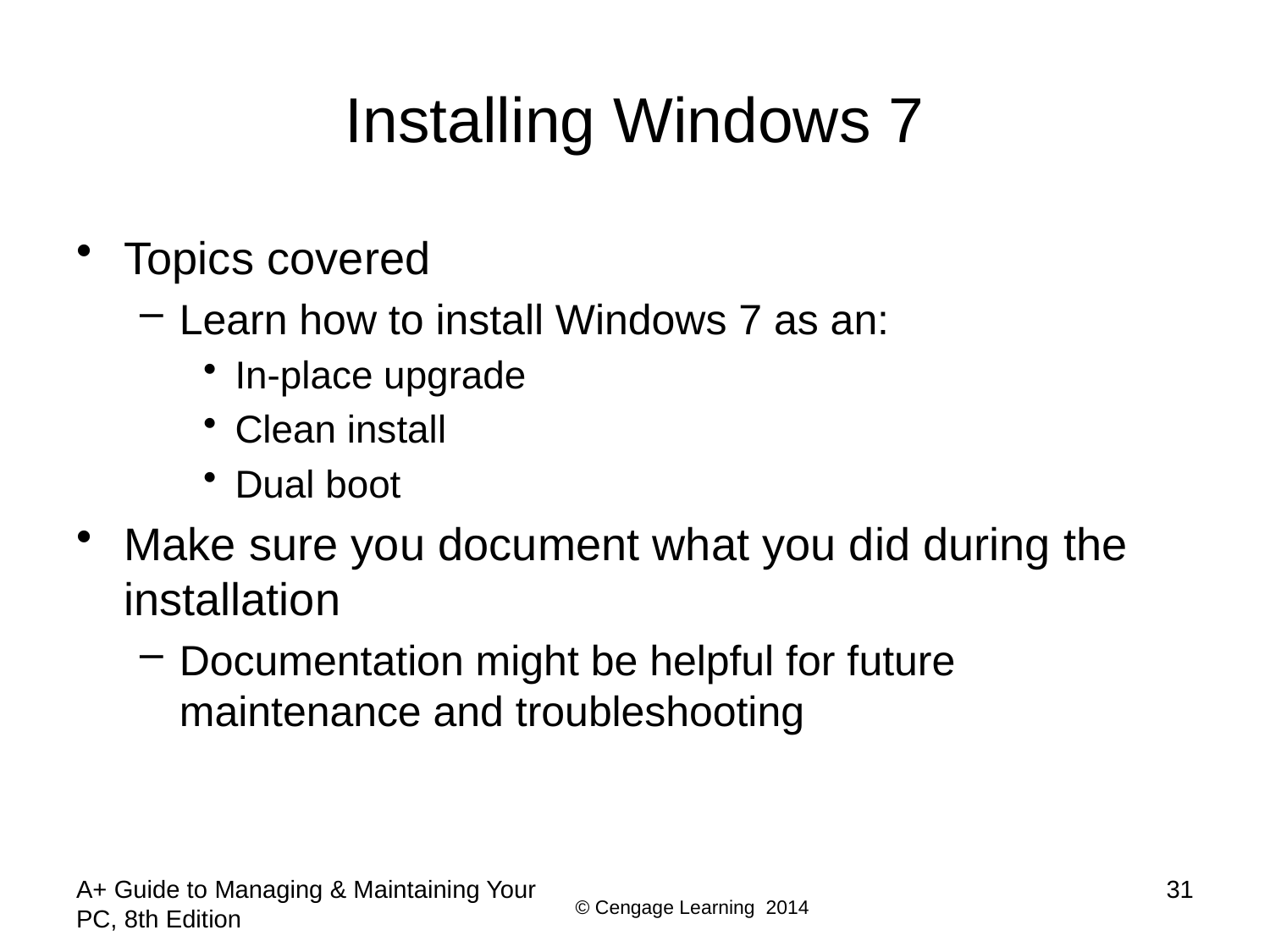

# Installing Windows 7
Topics covered
Learn how to install Windows 7 as an:
In-place upgrade
Clean install
Dual boot
Make sure you document what you did during the installation
Documentation might be helpful for future maintenance and troubleshooting
A+ Guide to Managing & Maintaining Your PC, 8th Edition
31